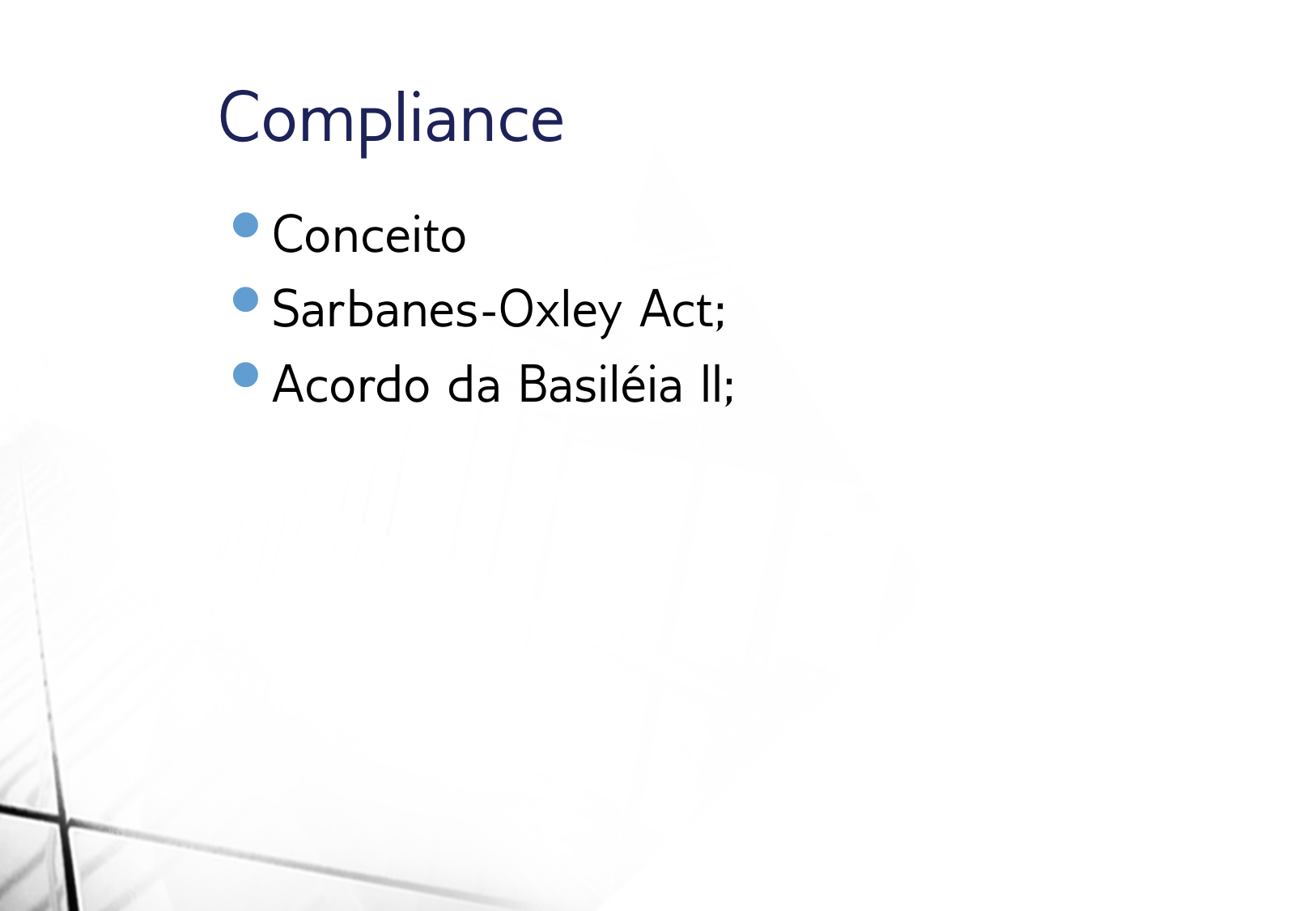

Compliance
Conceito
Sarbanes-Oxley Act;
Acordo da Basiléia II;